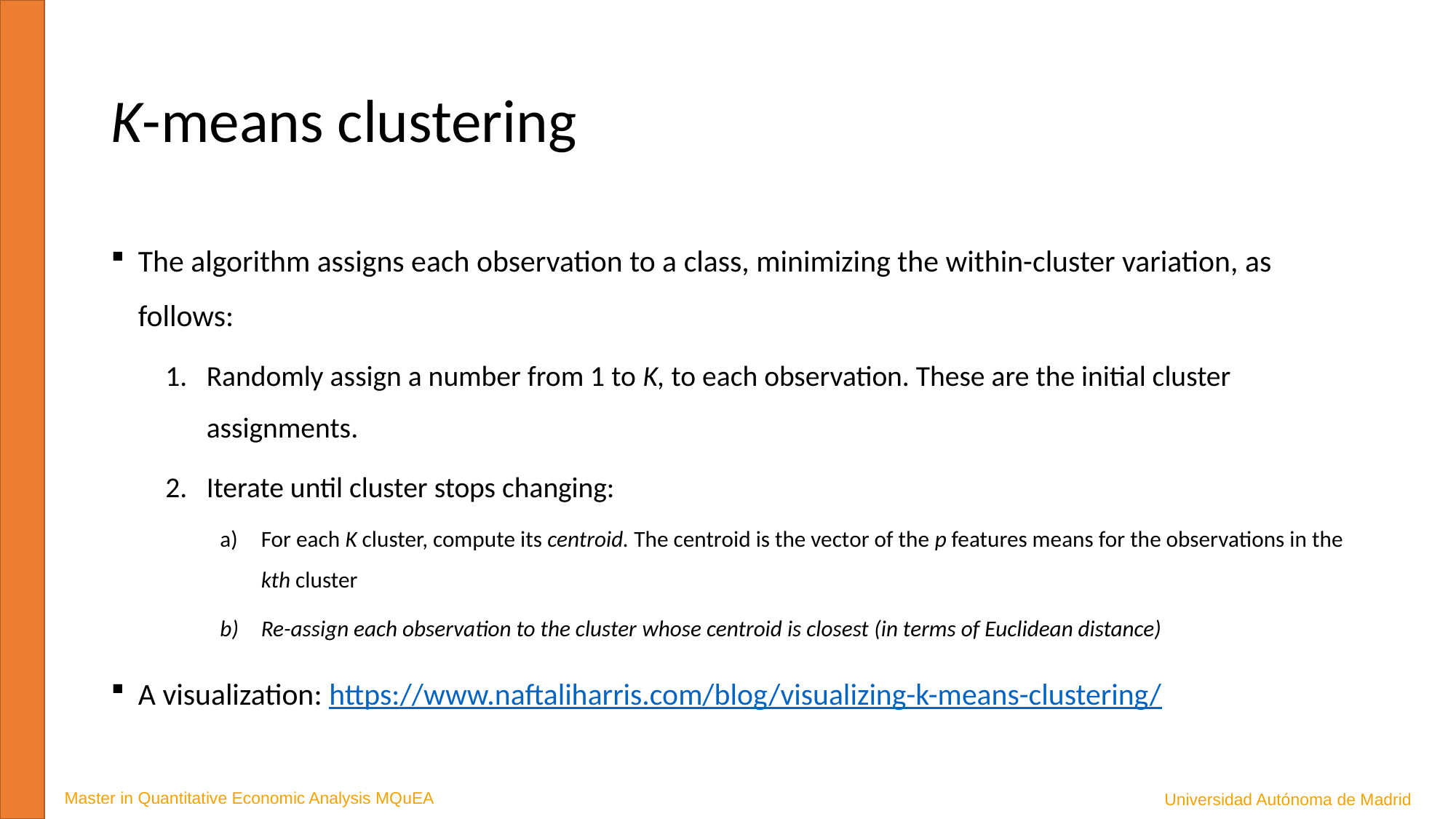

# K-means clustering
The algorithm assigns each observation to a class, minimizing the within-cluster variation, as follows:
Randomly assign a number from 1 to K, to each observation. These are the initial cluster assignments.
Iterate until cluster stops changing:
For each K cluster, compute its centroid. The centroid is the vector of the p features means for the observations in the kth cluster
Re-assign each observation to the cluster whose centroid is closest (in terms of Euclidean distance)
A visualization: https://www.naftaliharris.com/blog/visualizing-k-means-clustering/

Master in Quantitative Economic Analysis MQuEA
Universidad Autónoma de Madrid